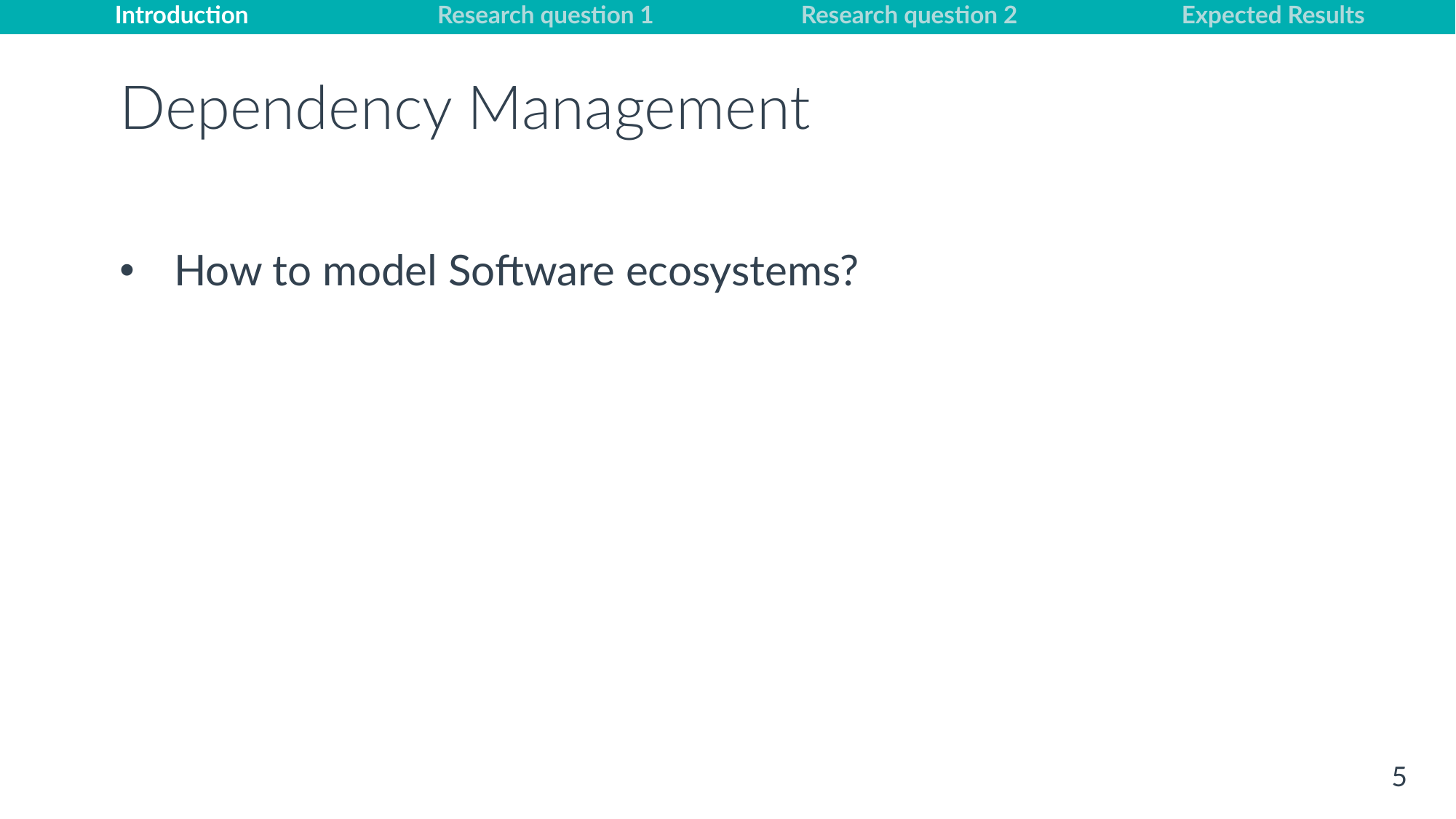

# Dependency Management

How to model Software ecosystems?
5